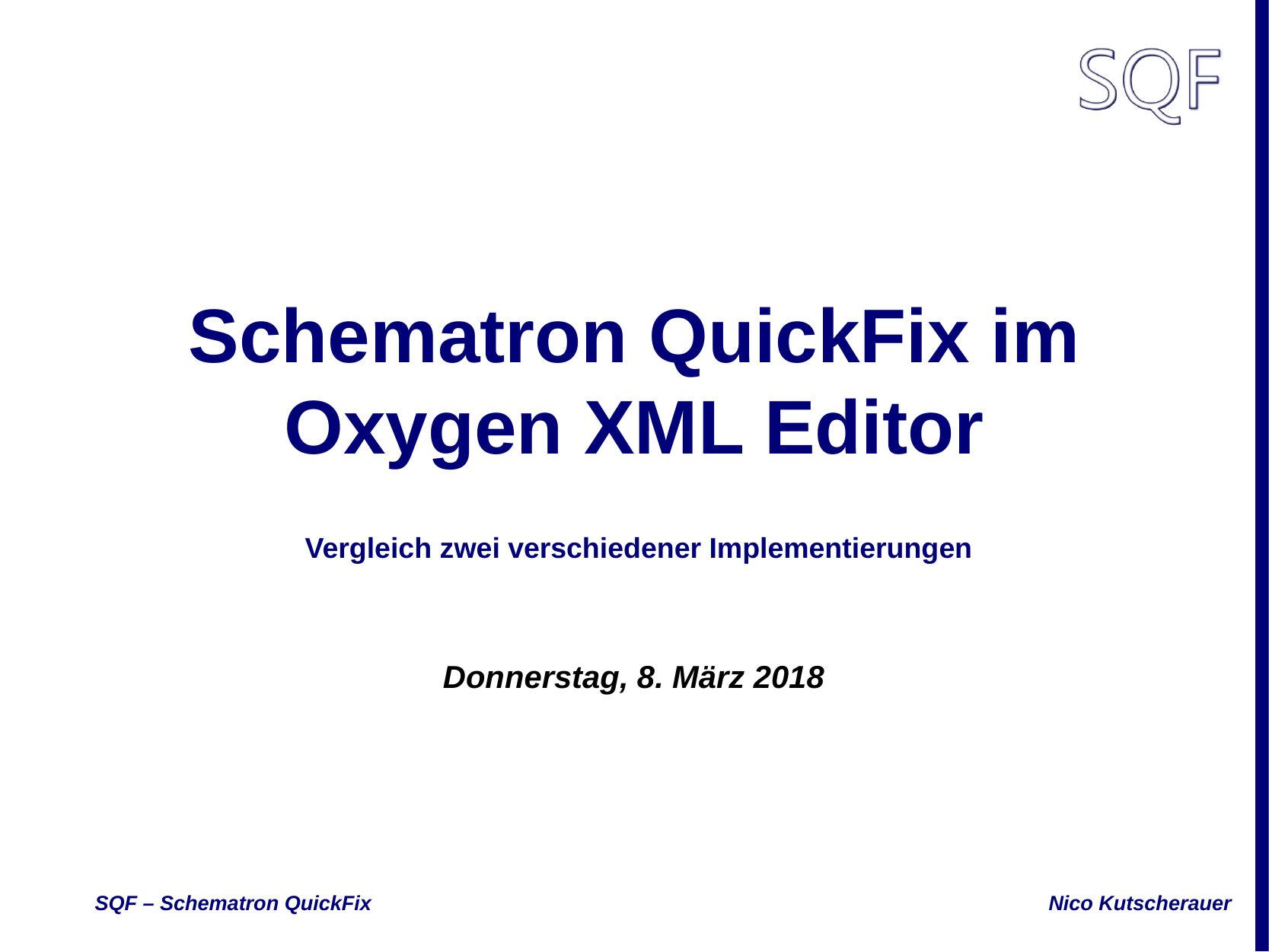

# Schematron QuickFix im Oxygen XML Editor
Vergleich zwei verschiedener Implementierungen

Donnerstag, 8. März 2018